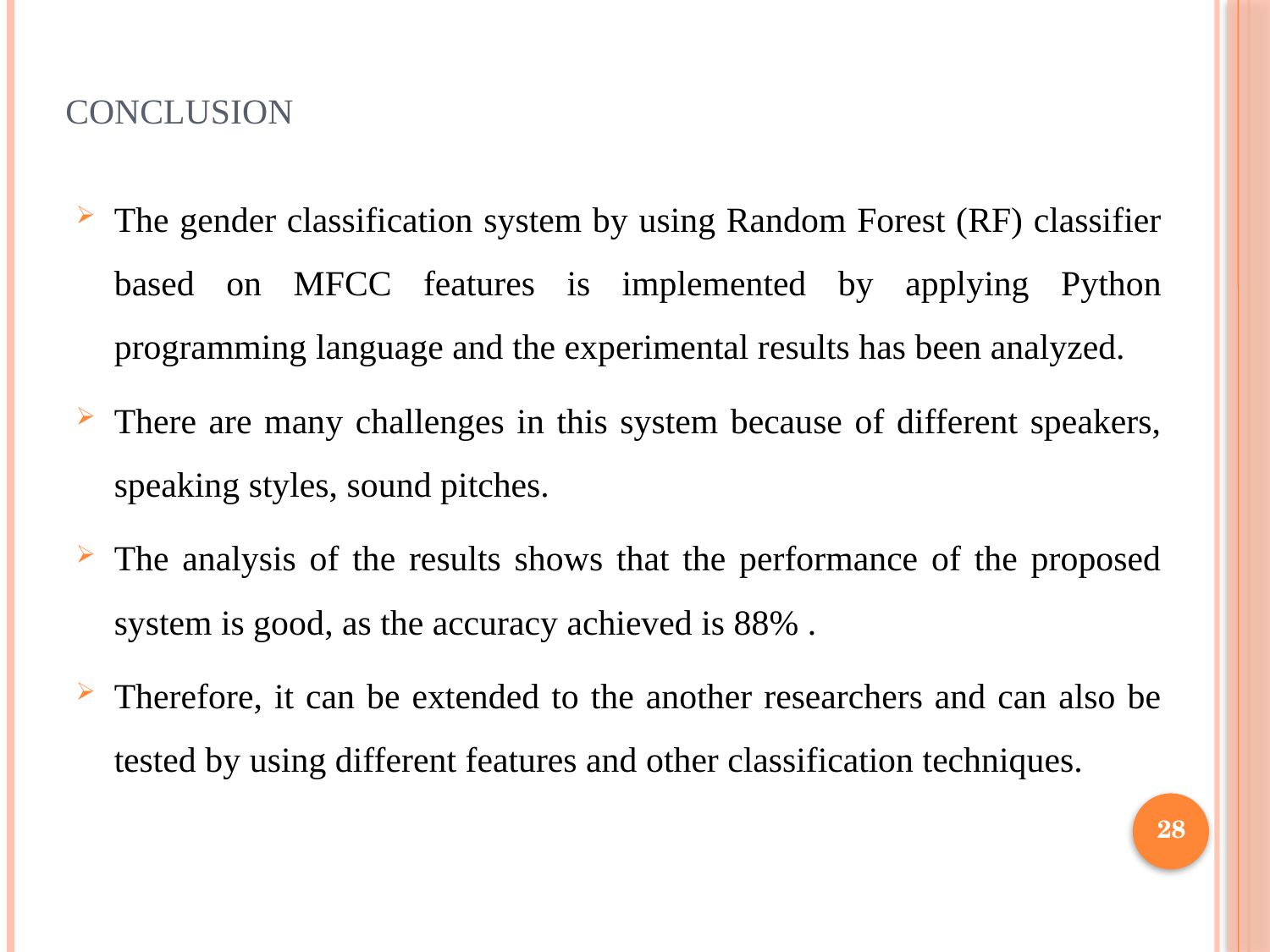

# Conclusion
The gender classification system by using Random Forest (RF) classifier based on MFCC features is implemented by applying Python programming language and the experimental results has been analyzed.
There are many challenges in this system because of different speakers, speaking styles, sound pitches.
The analysis of the results shows that the performance of the proposed system is good, as the accuracy achieved is 88% .
Therefore, it can be extended to the another researchers and can also be tested by using different features and other classification techniques.

28